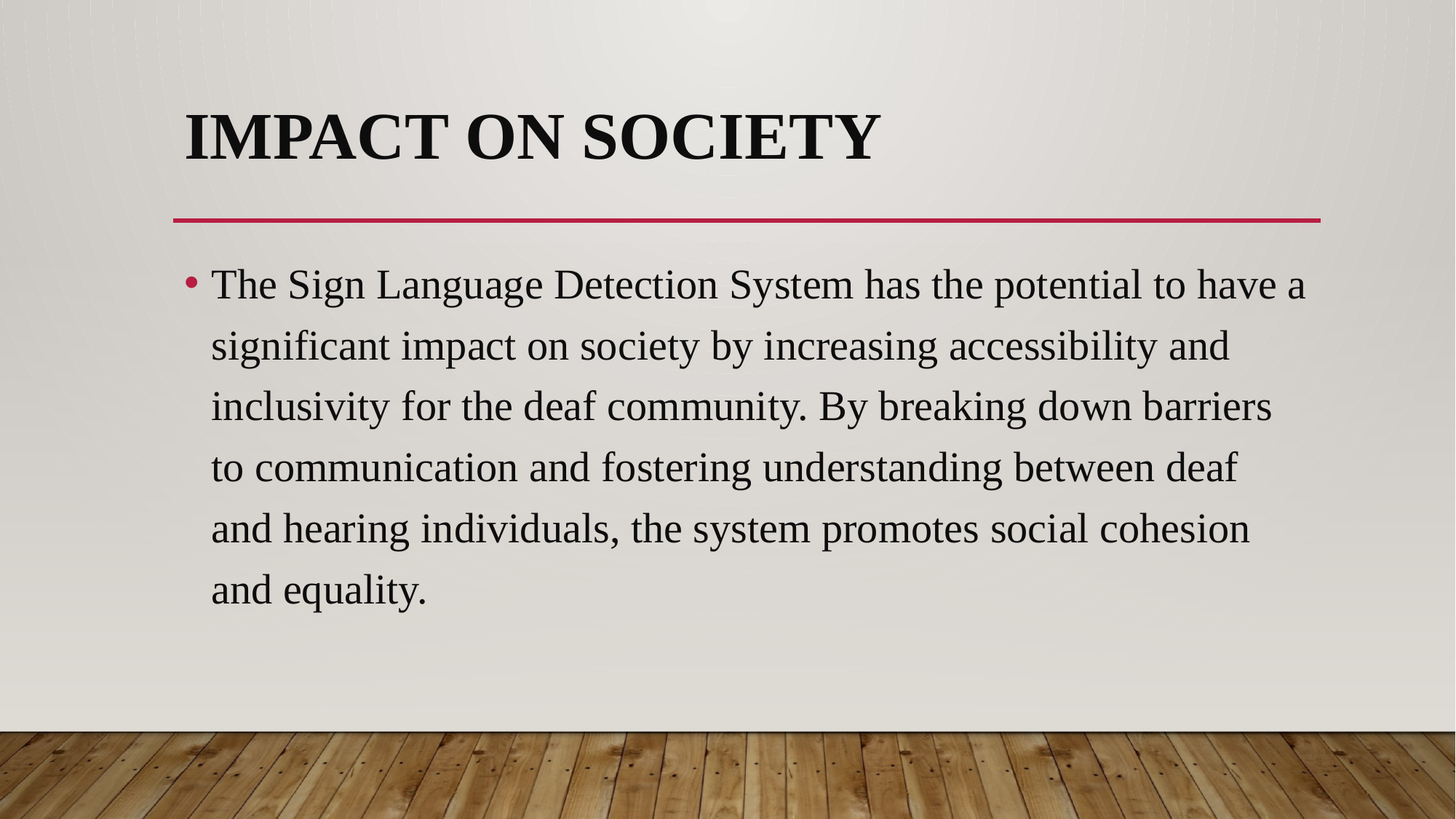

# Impact on Society
The Sign Language Detection System has the potential to have a significant impact on society by increasing accessibility and inclusivity for the deaf community. By breaking down barriers to communication and fostering understanding between deaf and hearing individuals, the system promotes social cohesion and equality.